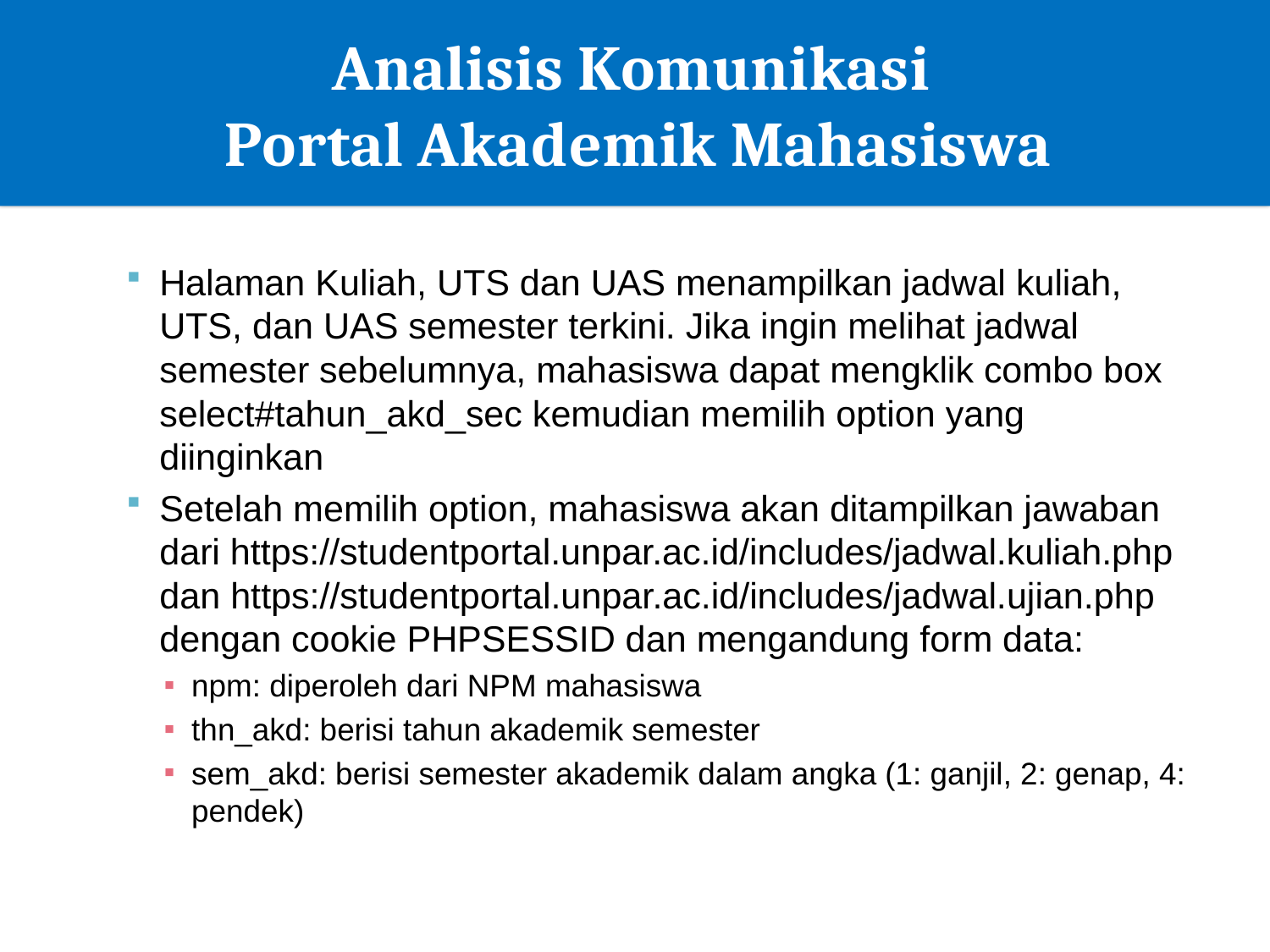

# Analisis Komunikasi Portal Akademik Mahasiswa
Halaman Kuliah, UTS dan UAS menampilkan jadwal kuliah, UTS, dan UAS semester terkini. Jika ingin melihat jadwal semester sebelumnya, mahasiswa dapat mengklik combo box select#tahun_akd_sec kemudian memilih option yang diinginkan
Setelah memilih option, mahasiswa akan ditampilkan jawaban dari https://studentportal.unpar.ac.id/includes/jadwal.kuliah.php dan https://studentportal.unpar.ac.id/includes/jadwal.ujian.php dengan cookie PHPSESSID dan mengandung form data:
npm: diperoleh dari NPM mahasiswa
thn_akd: berisi tahun akademik semester
sem_akd: berisi semester akademik dalam angka (1: ganjil, 2: genap, 4: pendek)